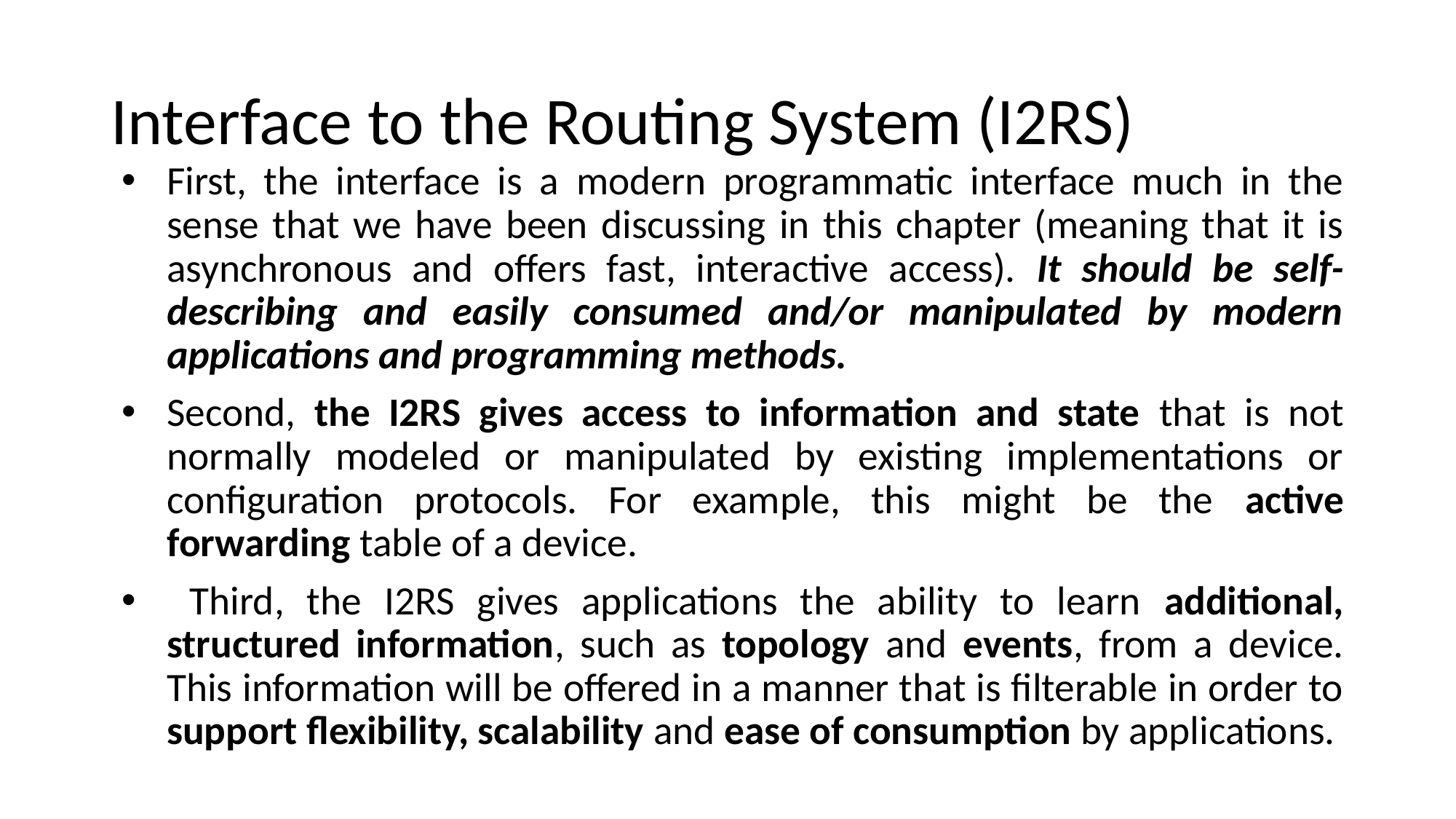

# Interface to the Routing System (I2RS)
First, the interface is a modern programmatic interface much in the sense that we have been discussing in this chapter (meaning that it is asynchronous and offers fast, interactive access). It should be self-describing and easily consumed and/or manipulated by modern applications and programming methods.
Second, the I2RS gives access to information and state that is not normally modeled or manipulated by existing implementations or configuration protocols. For example, this might be the active forwarding table of a device.
 Third, the I2RS gives applications the ability to learn additional, structured information, such as topology and events, from a device. This information will be offered in a manner that is filterable in order to support flexibility, scalability and ease of consumption by applications.